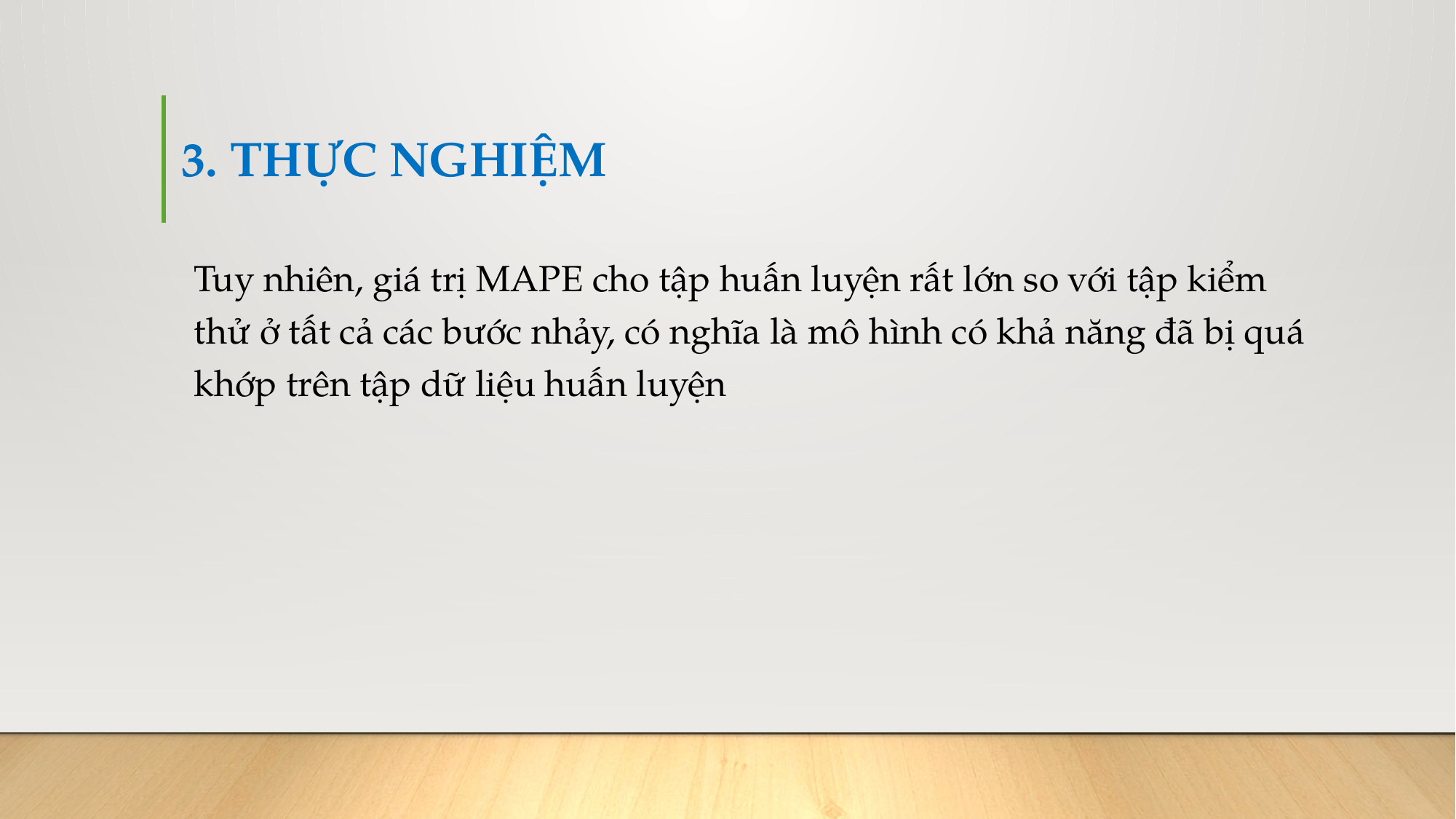

# 3. THỰC NGHIỆM
Tuy nhiên, giá trị MAPE cho tập huấn luyện rất lớn so với tập kiểm thử ở tất cả các bước nhảy, có nghĩa là mô hình có khả năng đã bị quá khớp trên tập dữ liệu huấn luyện